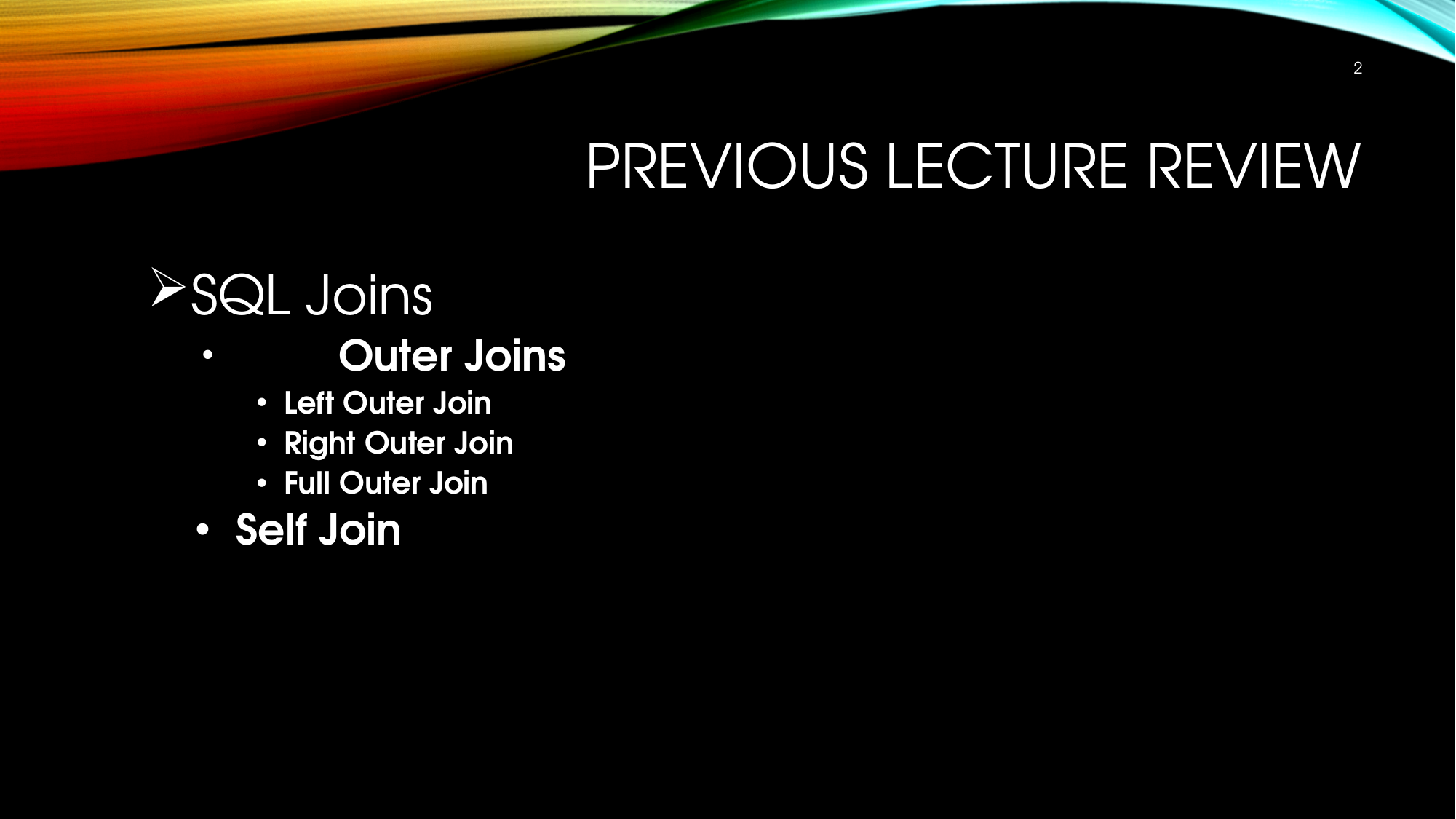

2
# Previous Lecture Review
SQL Joins
	Outer Joins
Left Outer Join
Right Outer Join
Full Outer Join
Self Join